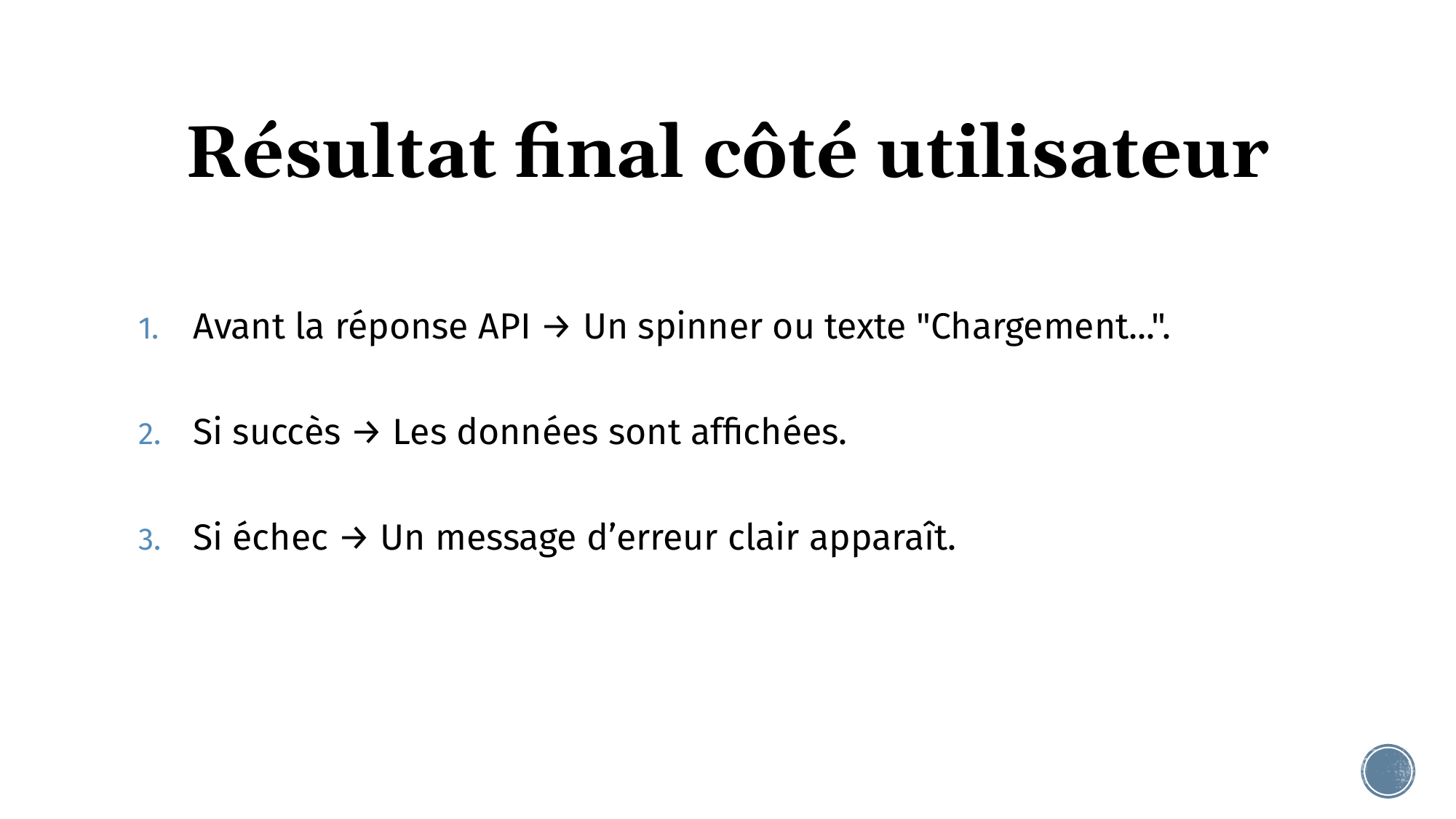

# Résultat final côté utilisateur
Avant la réponse API → Un spinner ou texte "Chargement...".
Si succès → Les données sont affichées.
Si échec → Un message d’erreur clair apparaît.